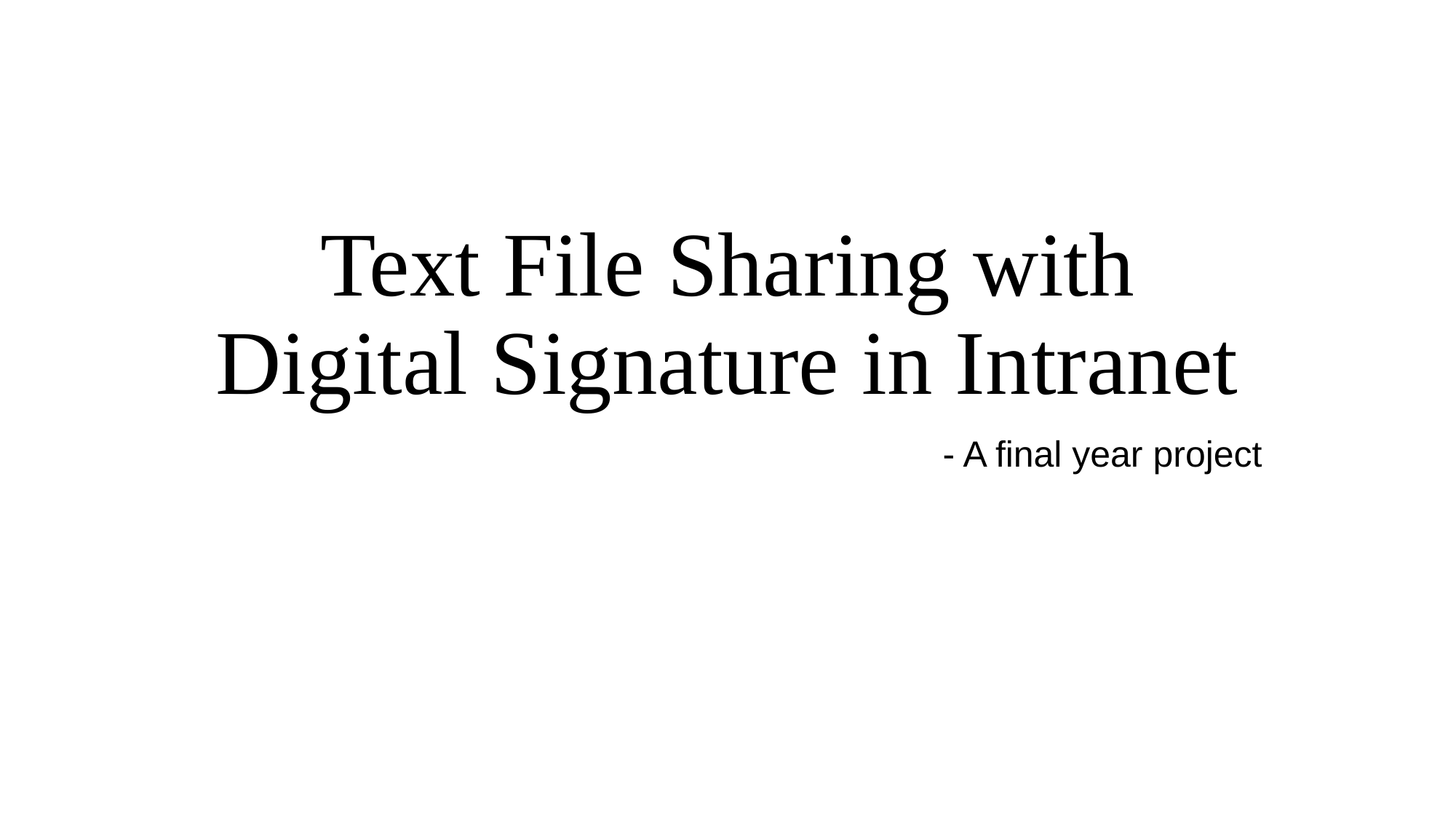

# Text File Sharing with Digital Signature in Intranet
- A final year project